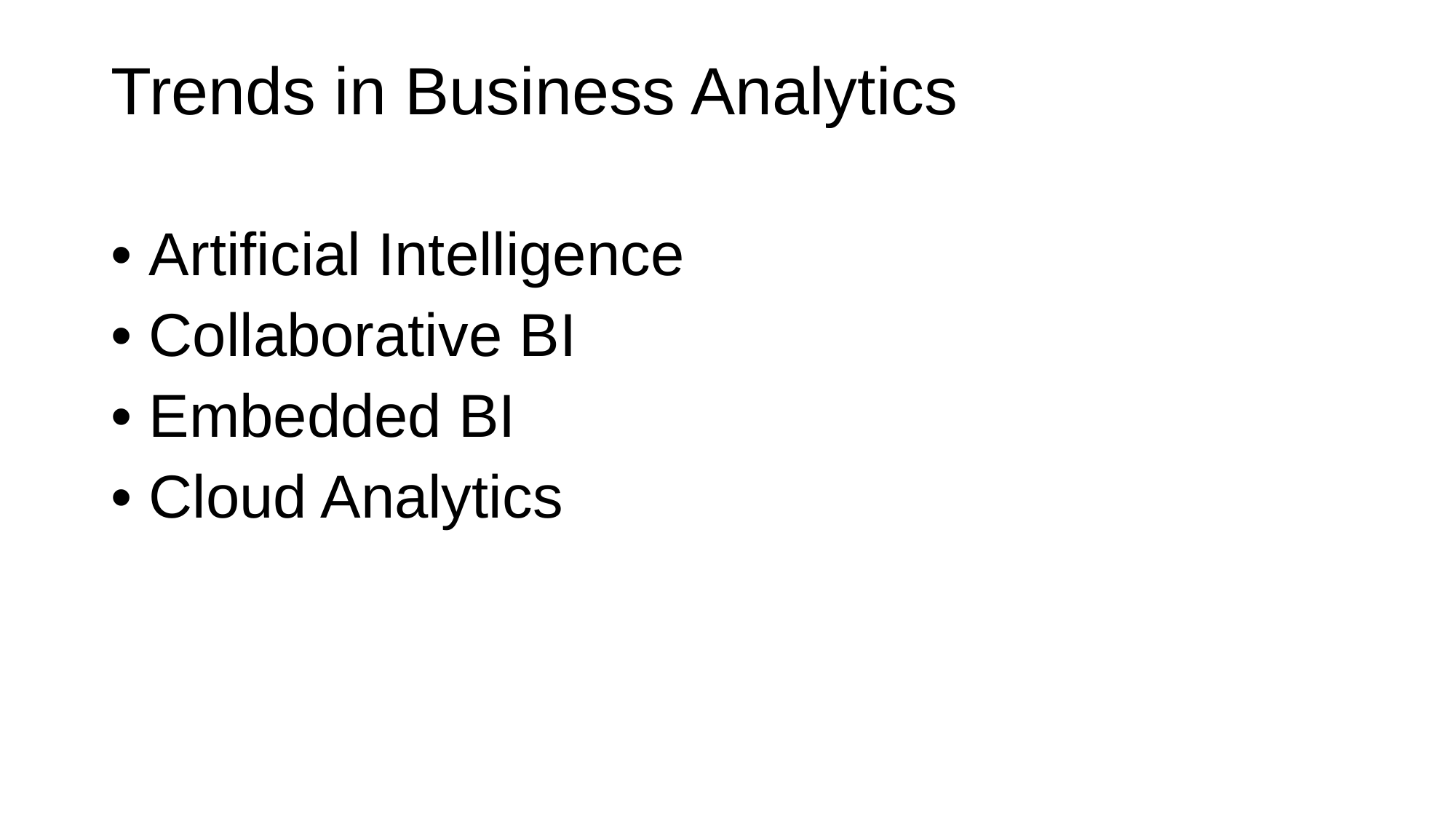

# Trends in Business Analytics
• Artificial Intelligence
• Collaborative BI
• Embedded BI
• Cloud Analytics